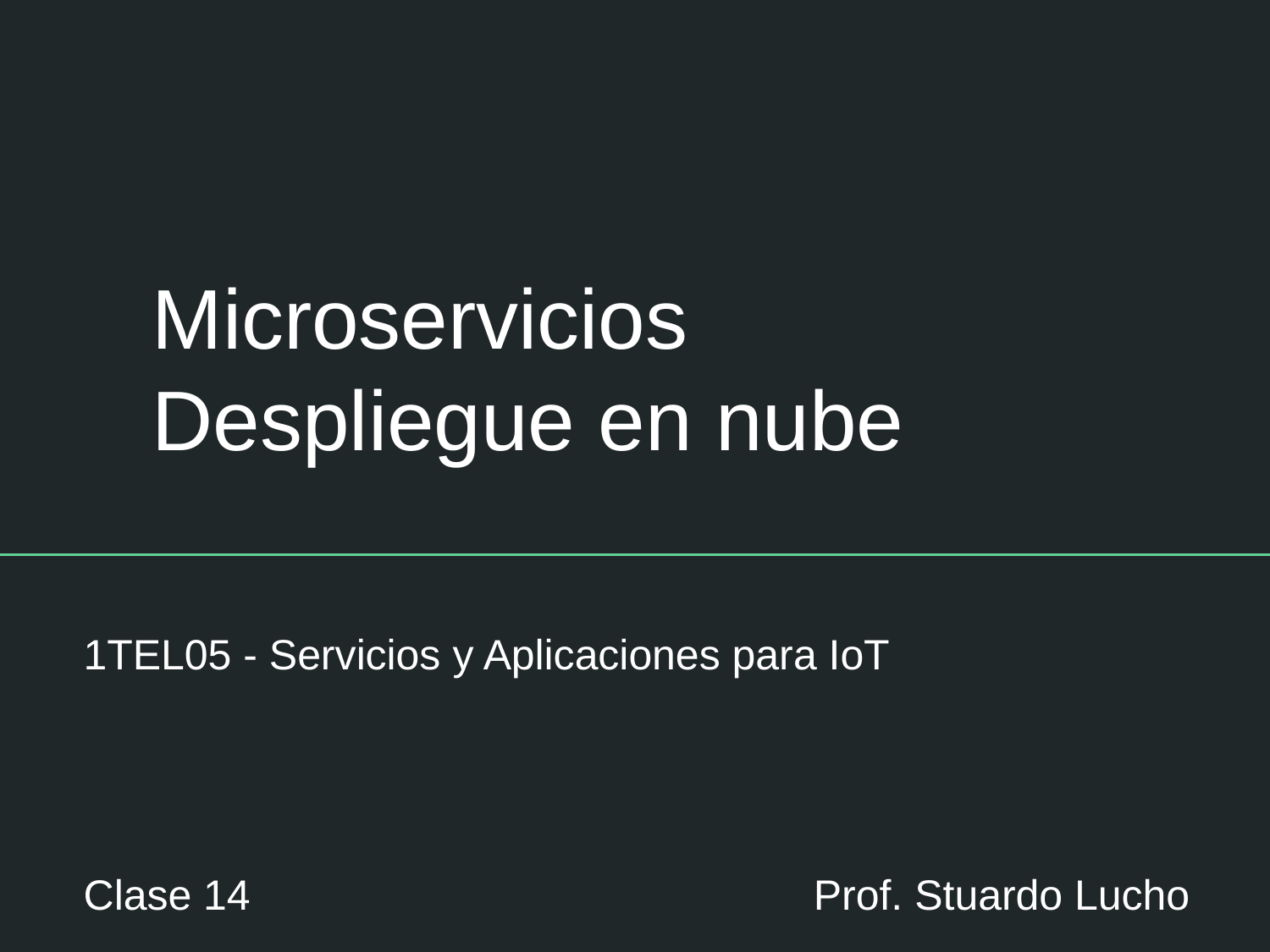

# Microservicios
Despliegue en nube
1TEL05 - Servicios y Aplicaciones para IoT
Clase 14
Prof. Stuardo Lucho